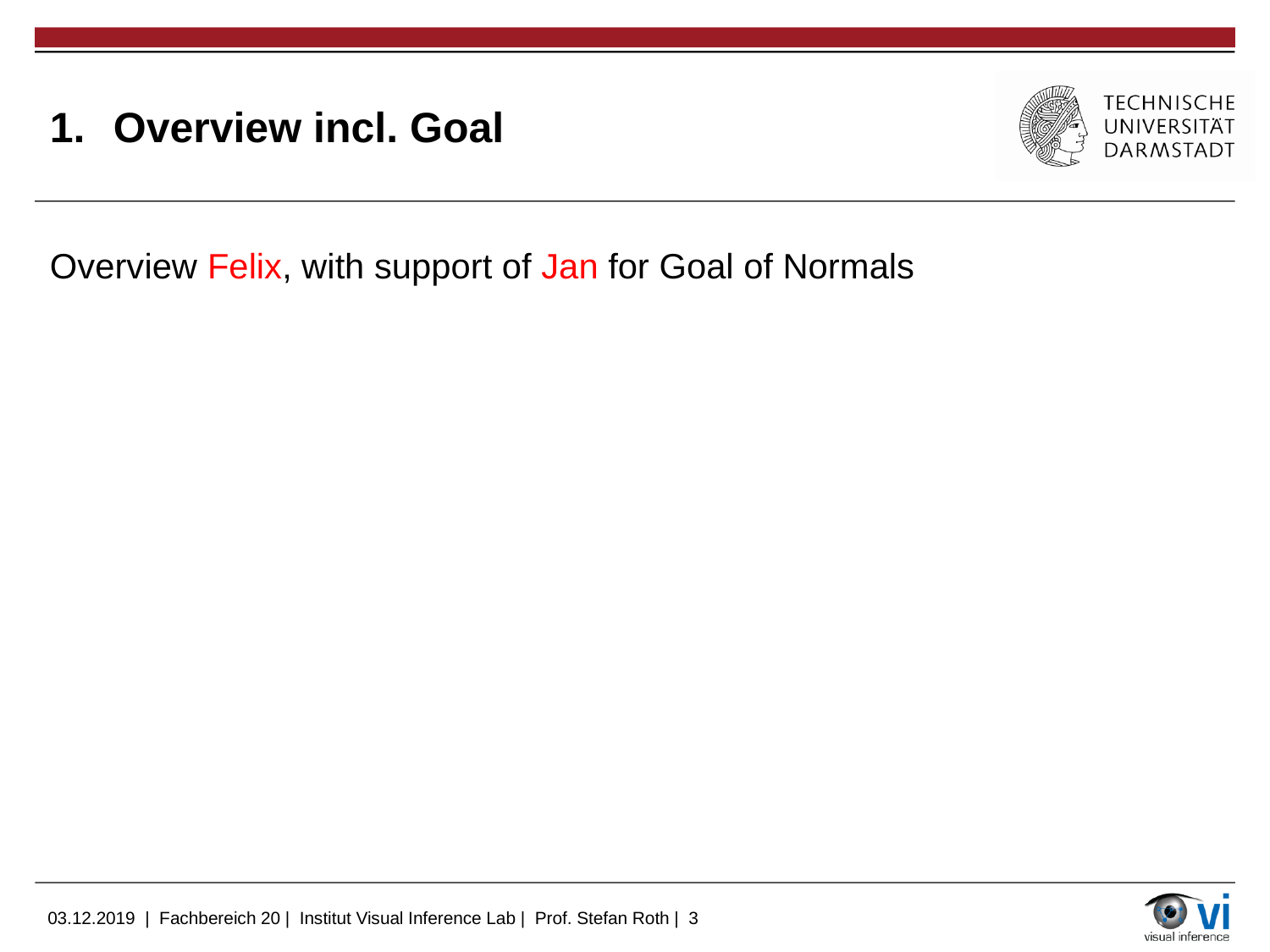

# Overview incl. Goal
Overview Felix, with support of Jan for Goal of Normals